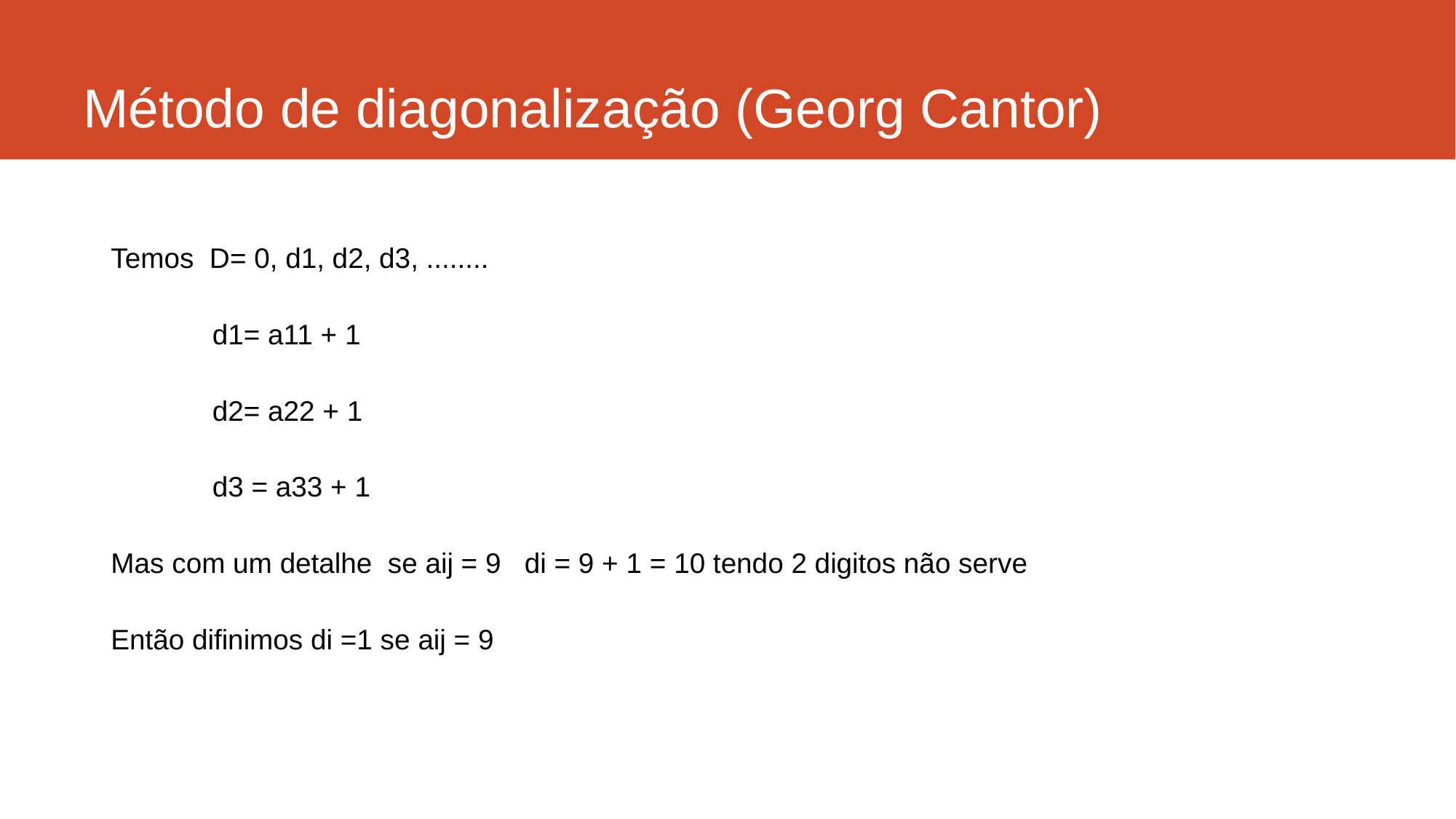

# Método de diagonalização (Georg Cantor)
Temos  D= 0, d1, d2, d3, ........
	d1= a11 + 1
	d2= a22 + 1
	d3 = a33 + 1
Mas com um detalhe  se aij = 9   di = 9 + 1 = 10 tendo 2 digitos não serve
Então difinimos di =1 se aij = 9